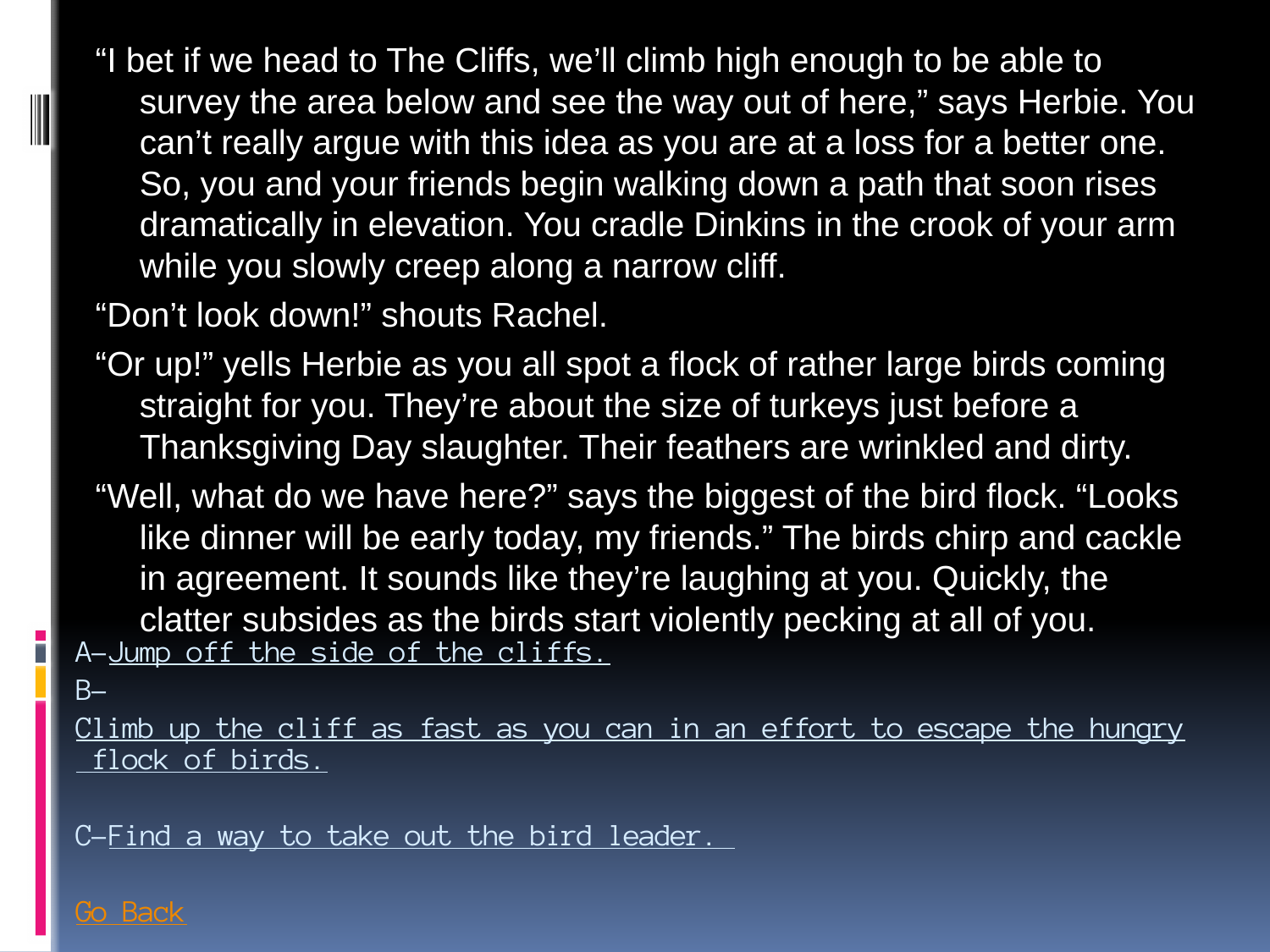

“I bet if we head to The Cliffs, we’ll climb high enough to be able to survey the area below and see the way out of here,” says Herbie. You can’t really argue with this idea as you are at a loss for a better one. So, you and your friends begin walking down a path that soon rises dramatically in elevation. You cradle Dinkins in the crook of your arm while you slowly creep along a narrow cliff.
“Don’t look down!” shouts Rachel.
“Or up!” yells Herbie as you all spot a flock of rather large birds coming straight for you. They’re about the size of turkeys just before a Thanksgiving Day slaughter. Their feathers are wrinkled and dirty.
“Well, what do we have here?” says the biggest of the bird flock. “Looks like dinner will be early today, my friends.” The birds chirp and cackle in agreement. It sounds like they’re laughing at you. Quickly, the clatter subsides as the birds start violently pecking at all of you.
# A-Jump off the side of the cliffs. B-Climb up the cliff as fast as you can in an effort to escape the hungry flock of birds. C-Find a way to take out the bird leader. Go Back